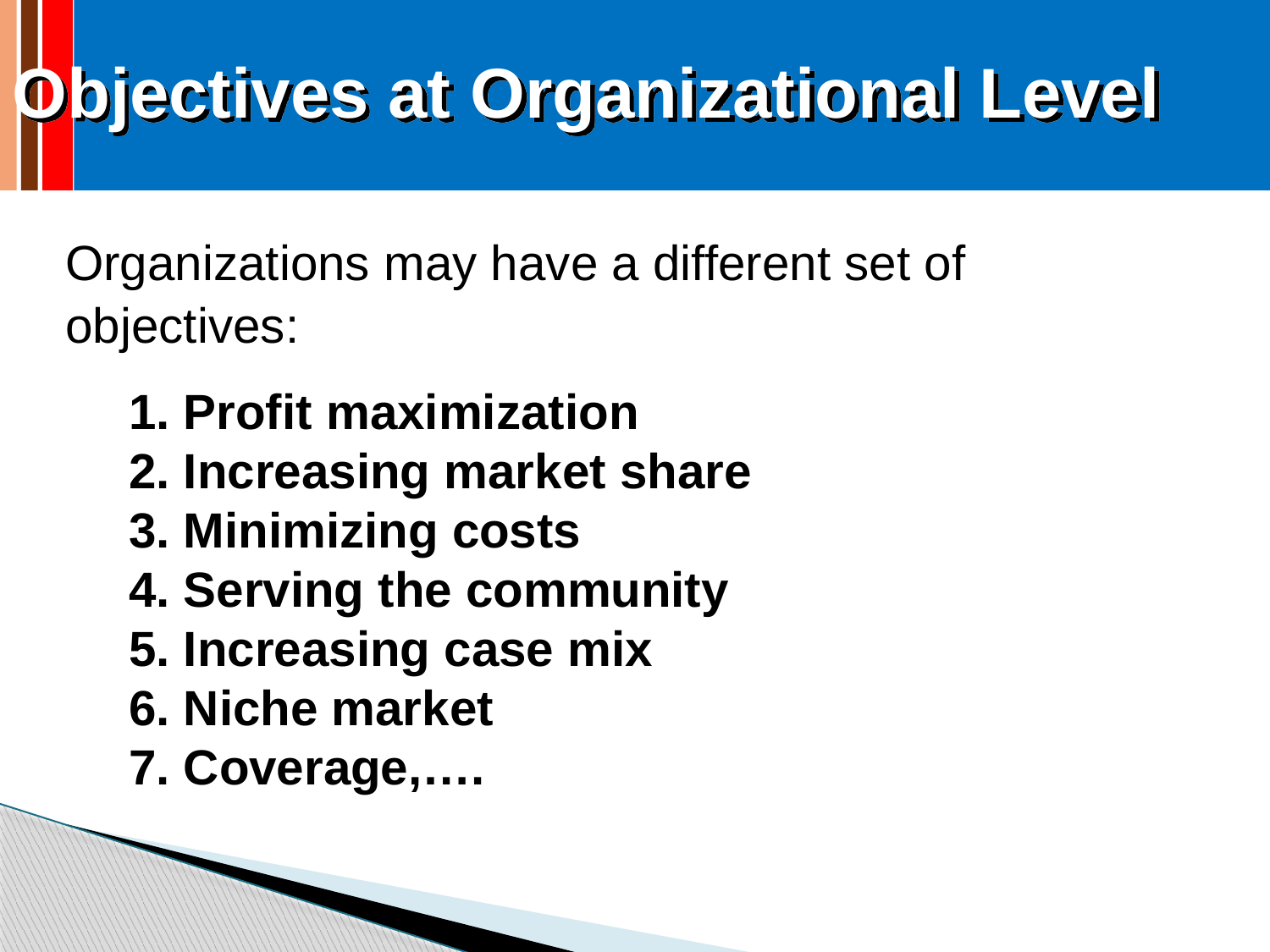

Objectives at Organizational Level
Organizations may have a different set of objectives:
1. Profit maximization
2. Increasing market share
3. Minimizing costs
4. Serving the community
5. Increasing case mix
6. Niche market
7. Coverage,….